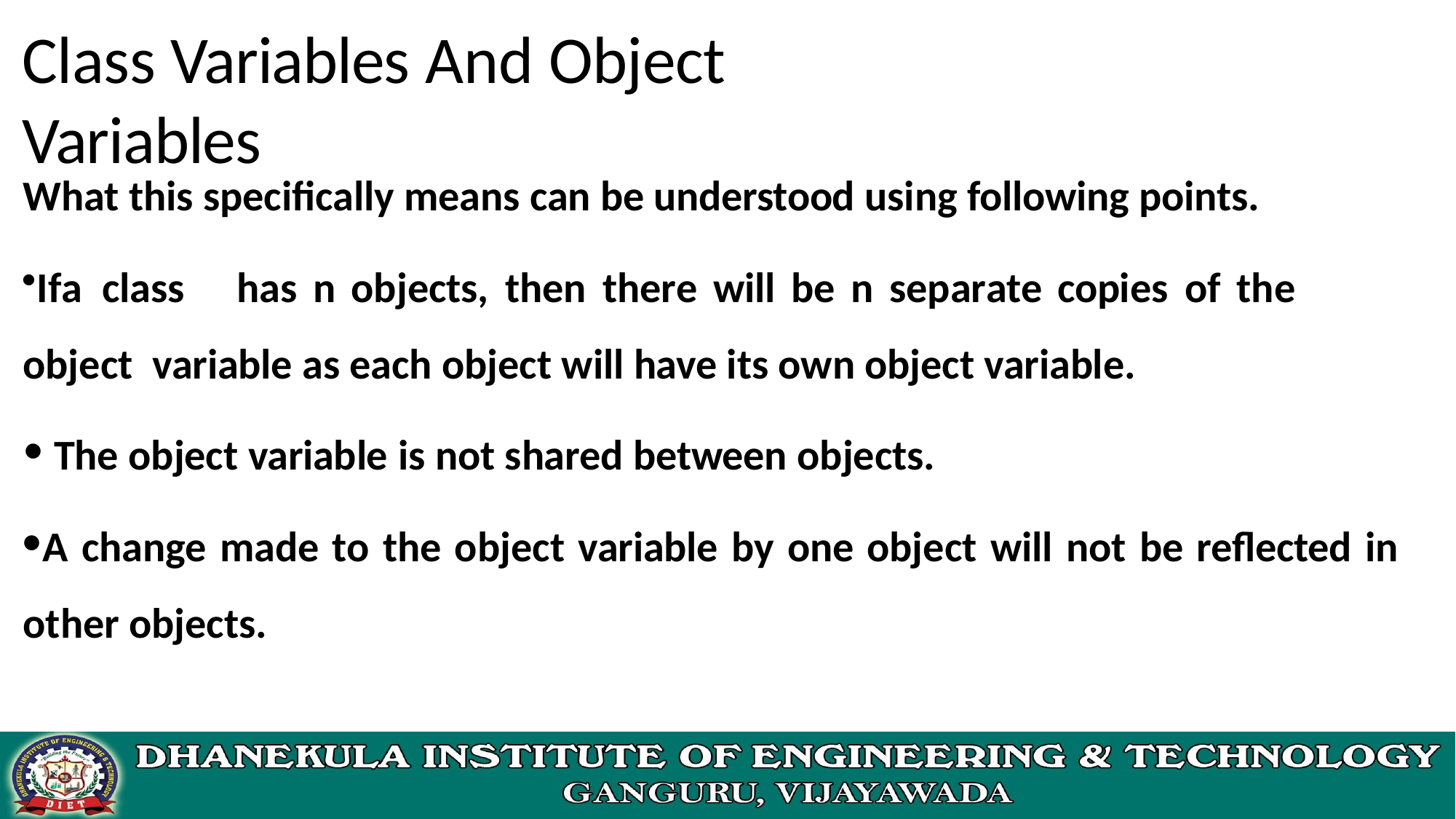

# Class Variables And Object Variables
What this specifically means can be understood using following points.
If	a	class	has	n	objects,	then	there	will	be	n	separate	copies	of	the	object  variable as each object will have its own object variable.

The object variable is not shared between objects.
A change made to the object variable by one object will not be reflected in  other objects.